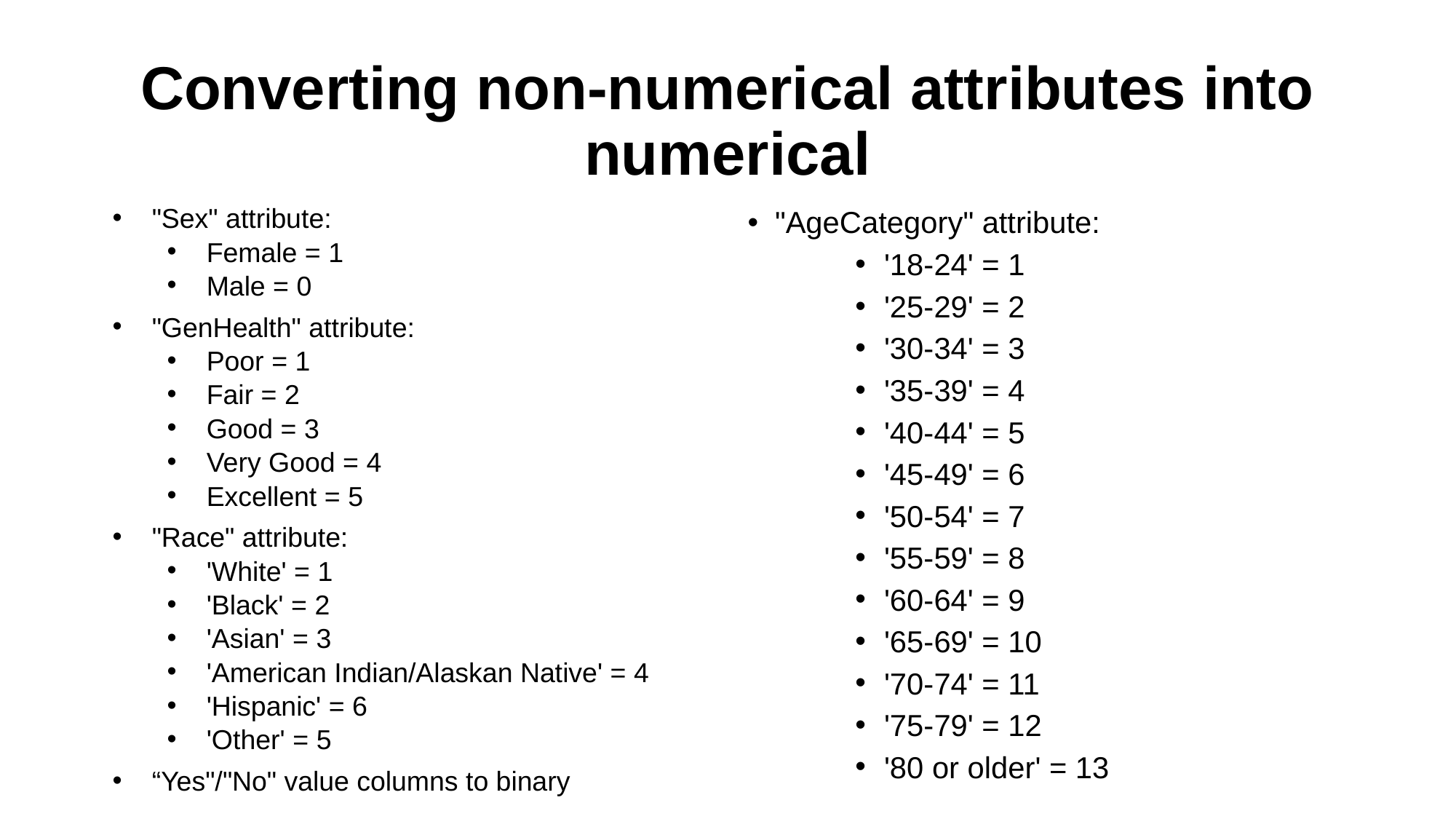

# Converting non-numerical attributes into numerical
"Sex" attribute:
Female = 1
Male = 0
"GenHealth" attribute:
Poor = 1
Fair = 2
Good = 3
Very Good = 4
Excellent = 5
"Race" attribute:
'White' = 1
'Black' = 2
'Asian' = 3
'American Indian/Alaskan Native' = 4
'Hispanic' = 6
'Other' = 5
“Yes"/"No" value columns to binary

"AgeCategory" attribute:
'18-24' = 1
'25-29' = 2
'30-34' = 3
'35-39' = 4
'40-44' = 5
'45-49' = 6
'50-54' = 7
'55-59' = 8
'60-64' = 9
'65-69' = 10
'70-74' = 11
'75-79' = 12
'80 or older' = 13